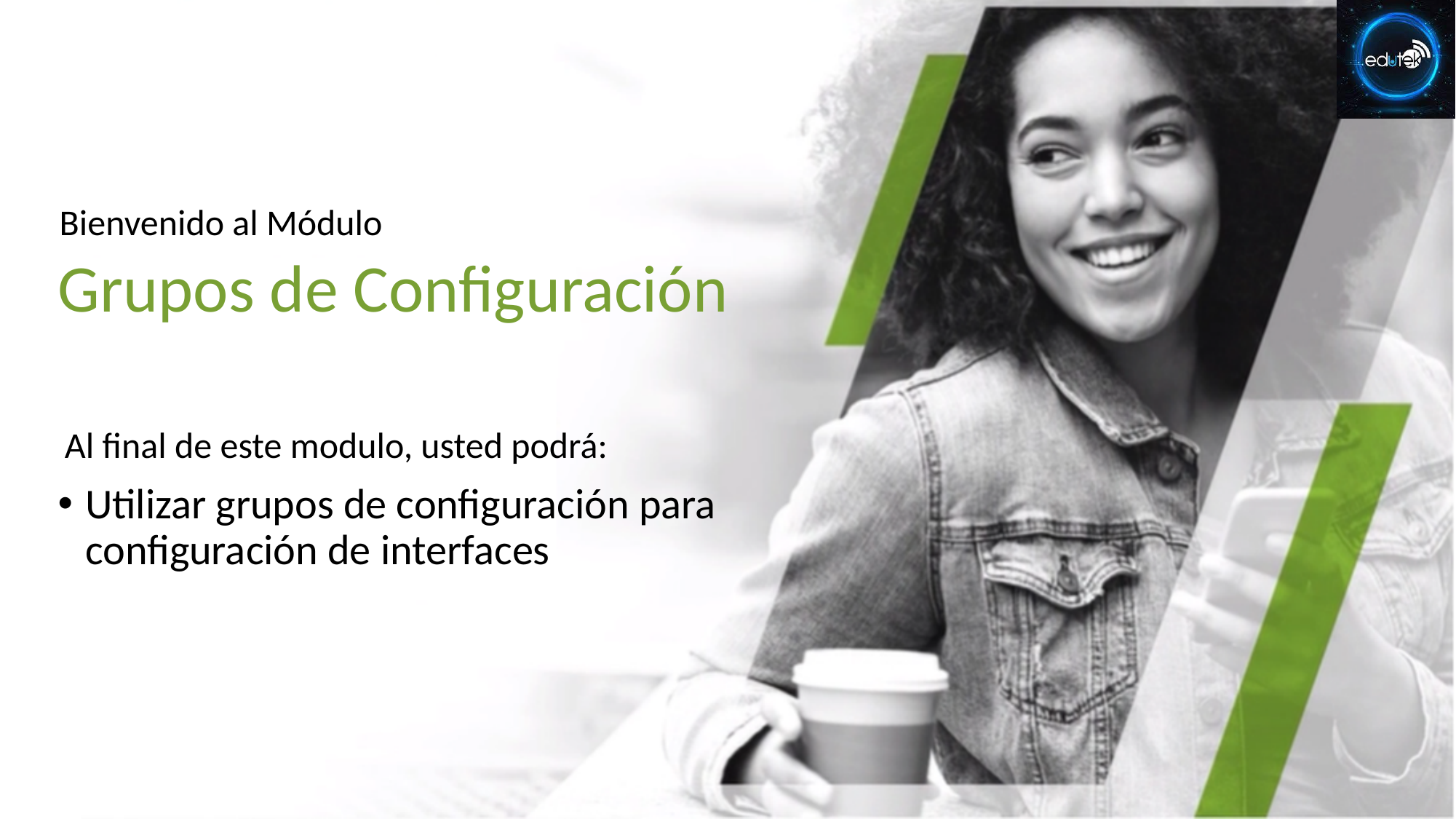

# Grupos de Configuración
Utilizar grupos de configuración para configuración de interfaces